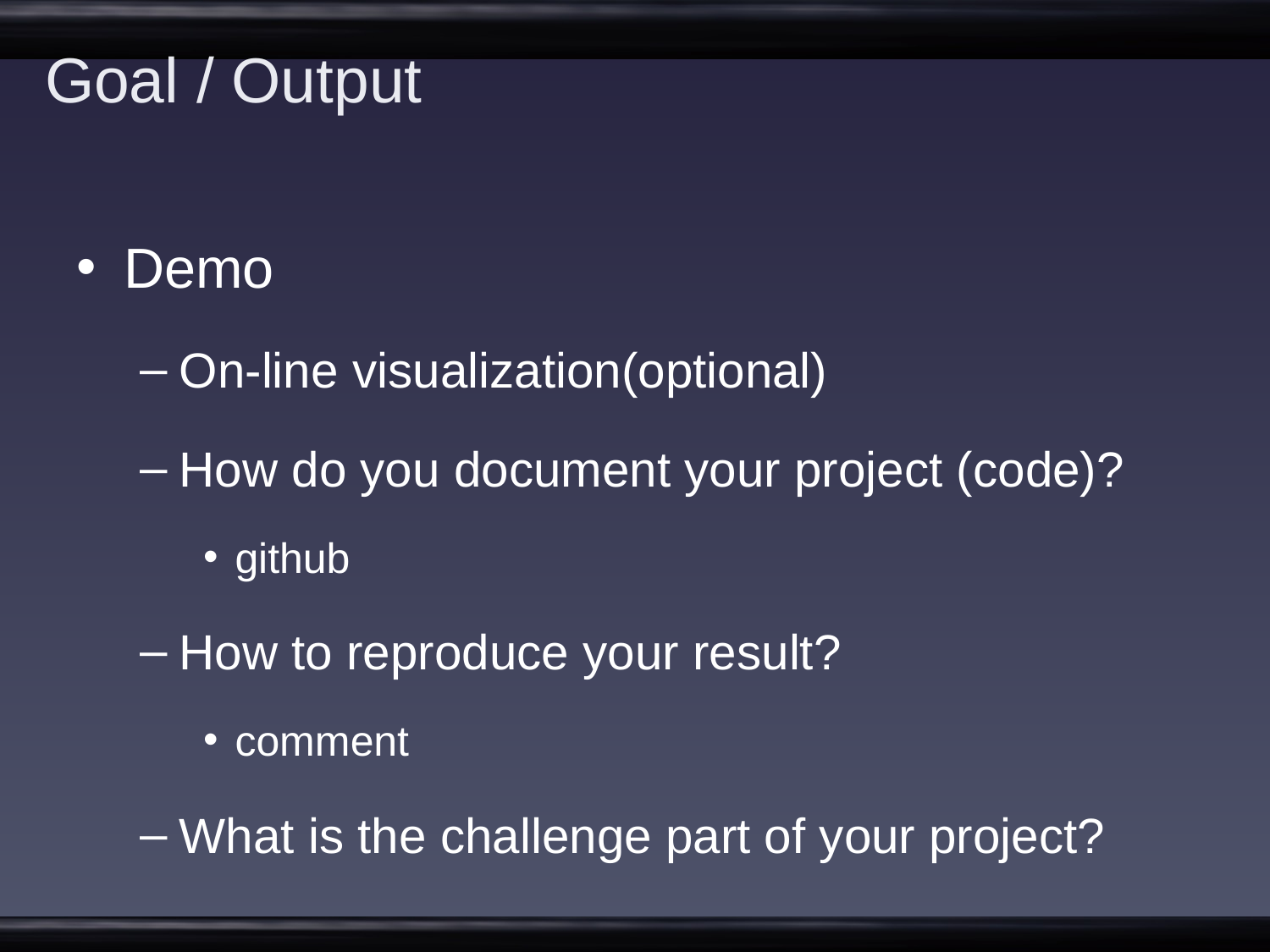

# Goal / Output
Demo
On-line visualization(optional)
How do you document your project (code)?
github
How to reproduce your result?
comment
What is the challenge part of your project?